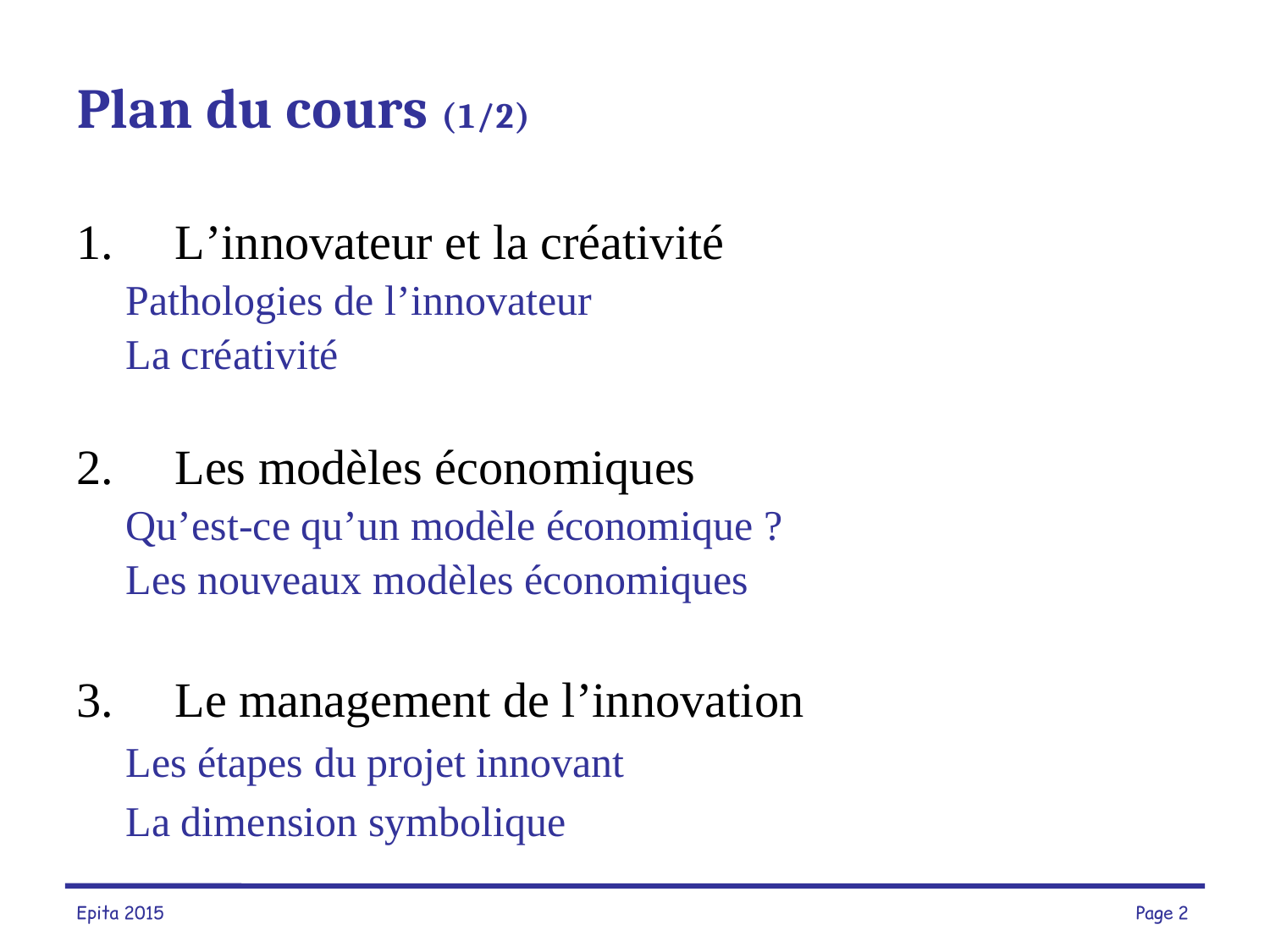

# Plan du cours (1/2)
L’innovateur et la créativité
Pathologies de l’innovateur
La créativité

Les modèles économiques
Qu’est-ce qu’un modèle économique ?
Les nouveaux modèles économiques

Le management de l’innovation
Les étapes du projet innovant
La dimension symbolique